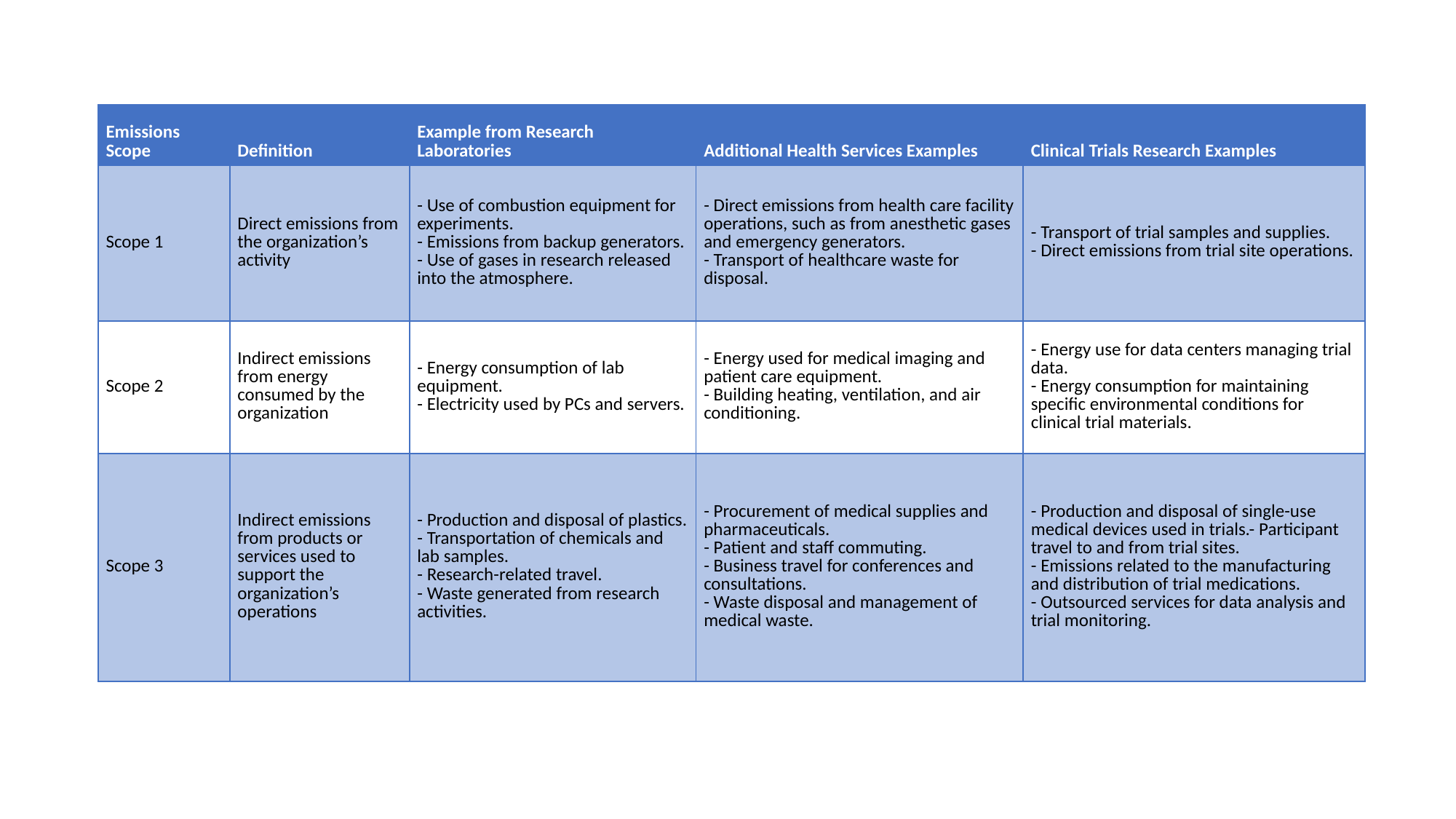

| Emissions Scope | Definition | Example from Research Laboratories | Additional Health Services Examples | Clinical Trials Research Examples |
| --- | --- | --- | --- | --- |
| Scope 1 | Direct emissions from the organization’s activity | - Use of combustion equipment for experiments. - Emissions from backup generators. - Use of gases in research released into the atmosphere. | - Direct emissions from health care facility operations, such as from anesthetic gases and emergency generators. - Transport of healthcare waste for disposal. | - Transport of trial samples and supplies. - Direct emissions from trial site operations. |
| Scope 2 | Indirect emissions from energy consumed by the organization | - Energy consumption of lab equipment. - Electricity used by PCs and servers. | - Energy used for medical imaging and patient care equipment. - Building heating, ventilation, and air conditioning. | - Energy use for data centers managing trial data. - Energy consumption for maintaining specific environmental conditions for clinical trial materials. |
| Scope 3 | Indirect emissions from products or services used to support the organization’s operations | - Production and disposal of plastics. - Transportation of chemicals and lab samples. - Research-related travel. - Waste generated from research activities. | - Procurement of medical supplies and pharmaceuticals. - Patient and staff commuting. - Business travel for conferences and consultations. - Waste disposal and management of medical waste. | - Production and disposal of single-use medical devices used in trials.- Participant travel to and from trial sites. - Emissions related to the manufacturing and distribution of trial medications. - Outsourced services for data analysis and trial monitoring. |
#